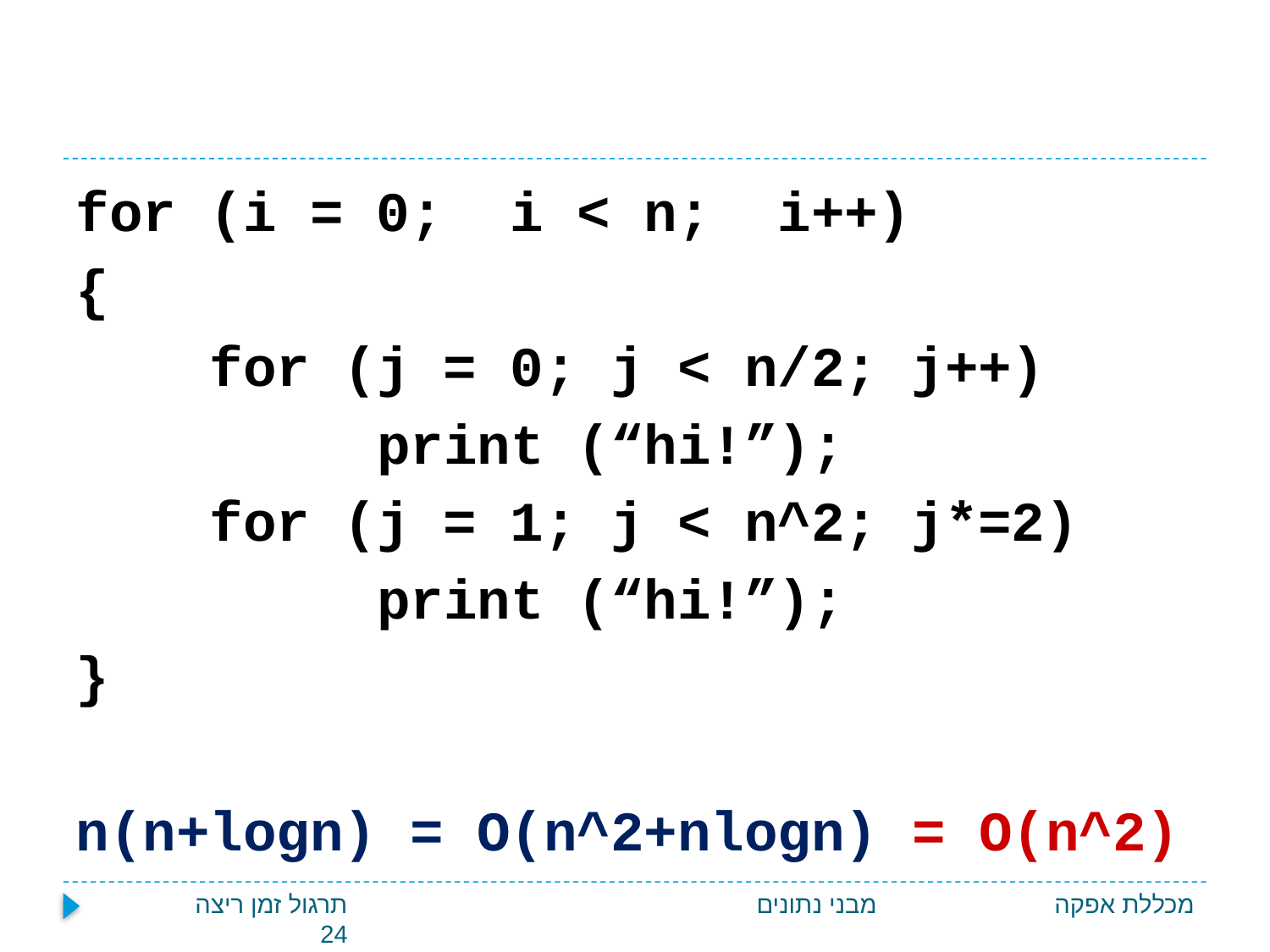

#
for (i = 0;  i < n;  i++)
{
    for (j = 0; j < n/2; j++)
         print (“hi!”);
    for (j = 1; j < n^2; j*=2)
         print (“hi!”);
}

n(n+logn) = O(n^2+nlogn) = O(n^2)
תרגול זמן ריצה           24
מבני נתונים
מכללת אפקה